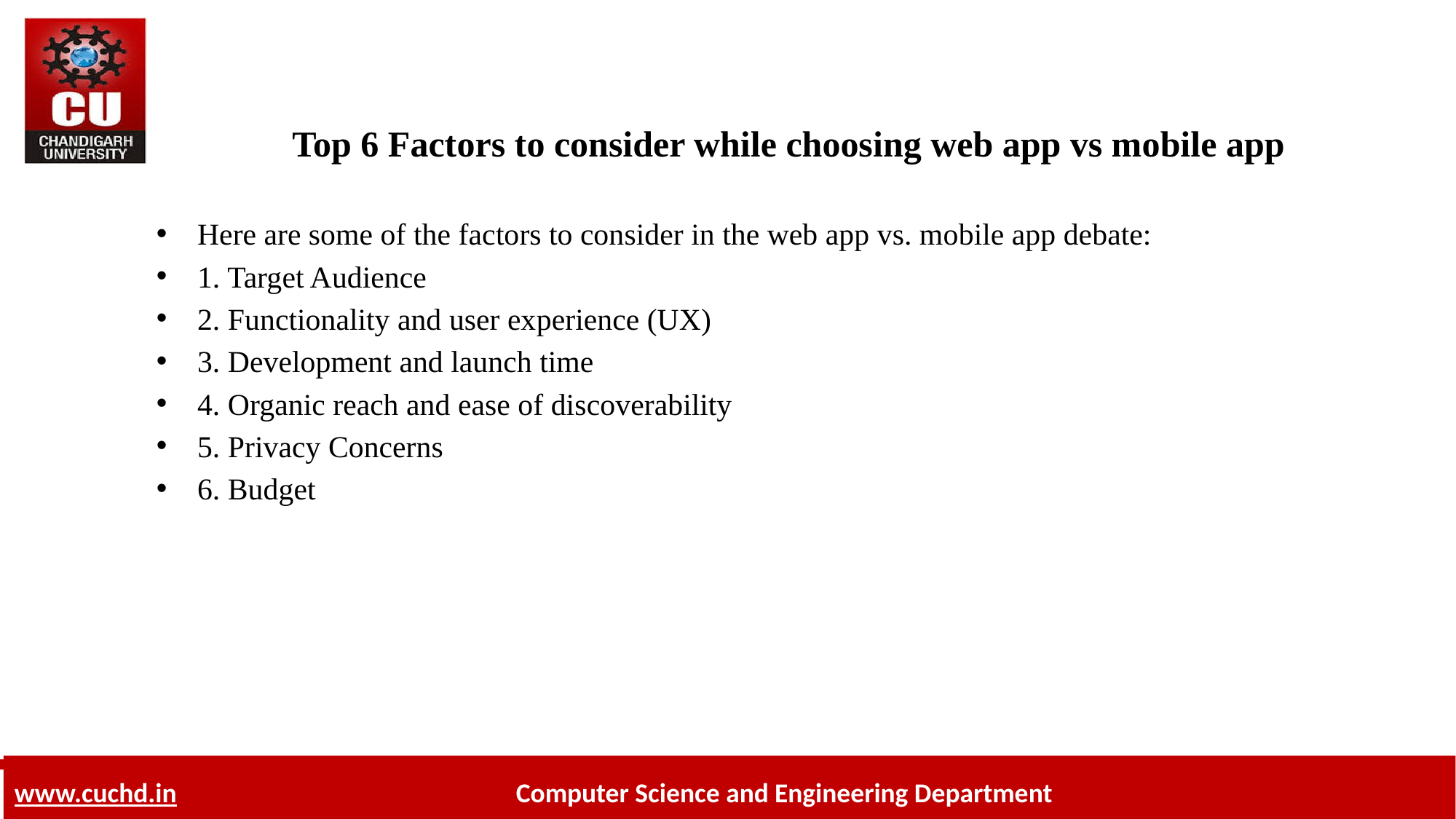

# Top 6 Factors to con­sider while choos­ing web app vs mo­bile app
Here are some of the fac­tors to con­sider in the web app vs. mo­bile app de­bate:
1. Target Audience
2. Functionality and user ex­pe­ri­ence (UX)
3. Development and launch time
4. Organic reach and ease of dis­cov­er­abil­ity
5. Privacy Concerns
6. Budget